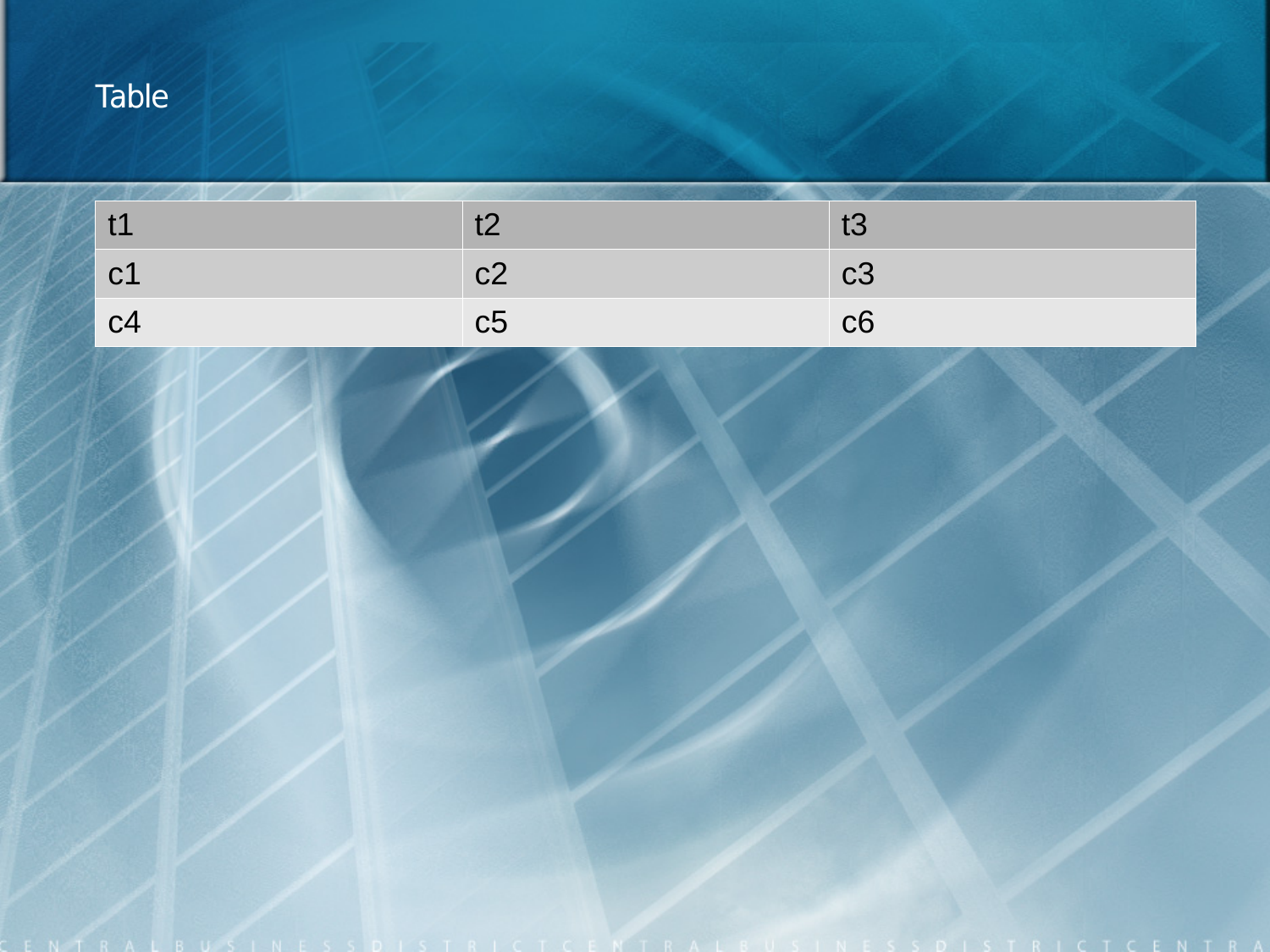

Table
| t1 | t2 | t3 |
| --- | --- | --- |
| c1 | c2 | c3 |
| c4 | c5 | c6 |